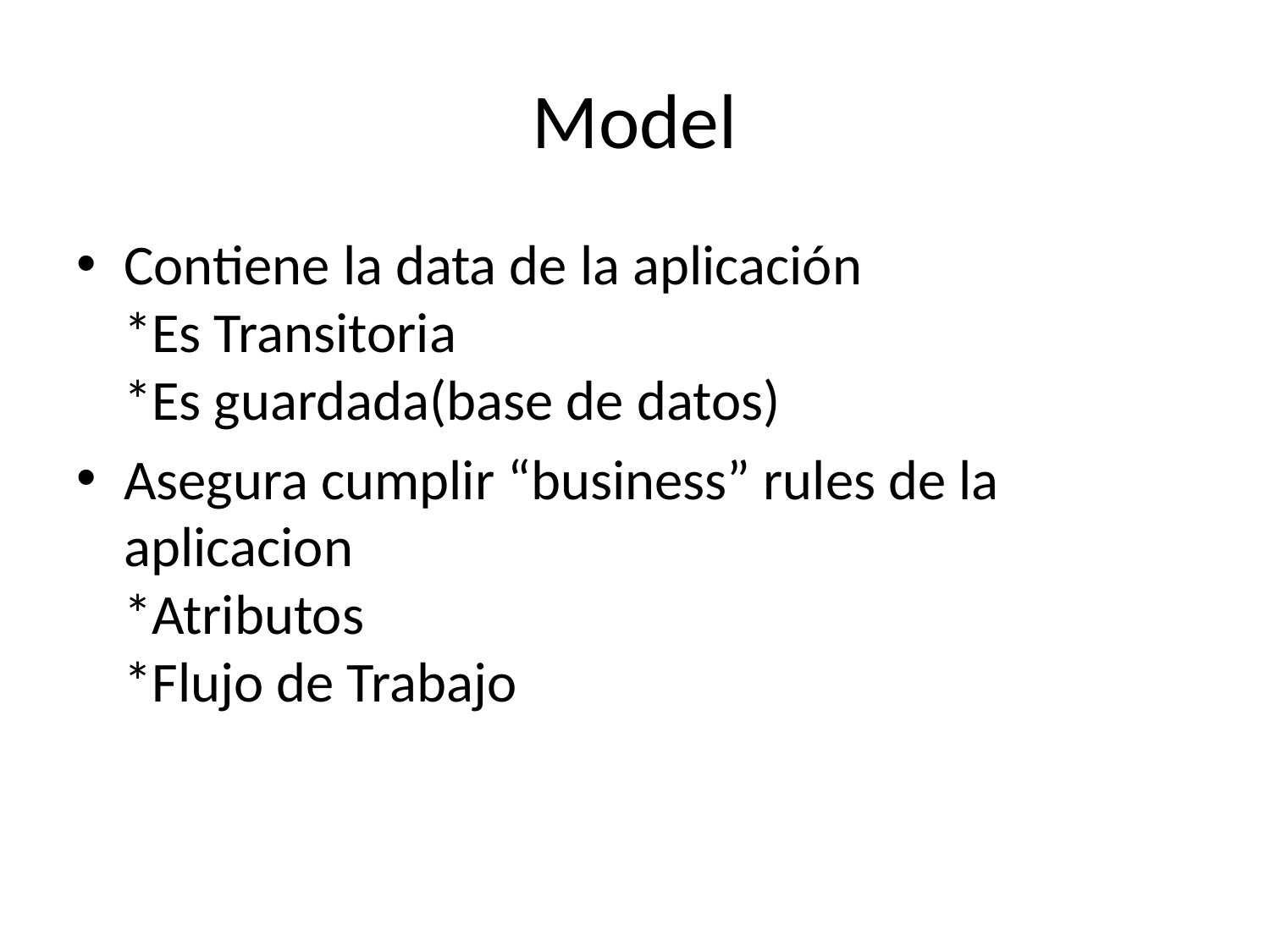

# Model
Contiene la data de la aplicación
*Es Transitoria
*Es guardada(base de datos)
Asegura cumplir “business” rules de la aplicacion
*Atributos
*Flujo de Trabajo